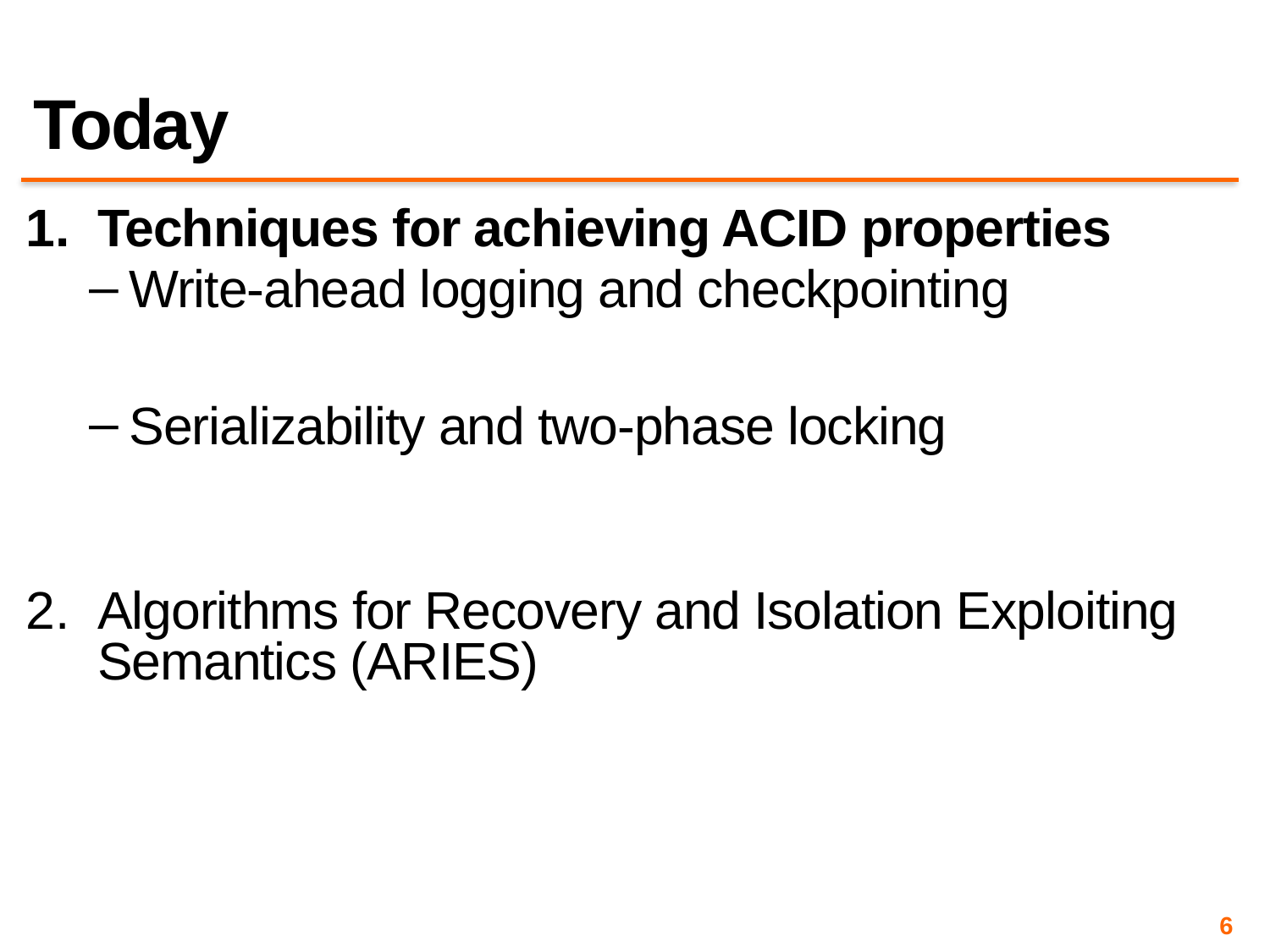

# Today
Techniques for achieving ACID properties
Write-ahead logging and checkpointing

Serializability and two-phase locking

Algorithms for Recovery and Isolation Exploiting Semantics (ARIES)

6